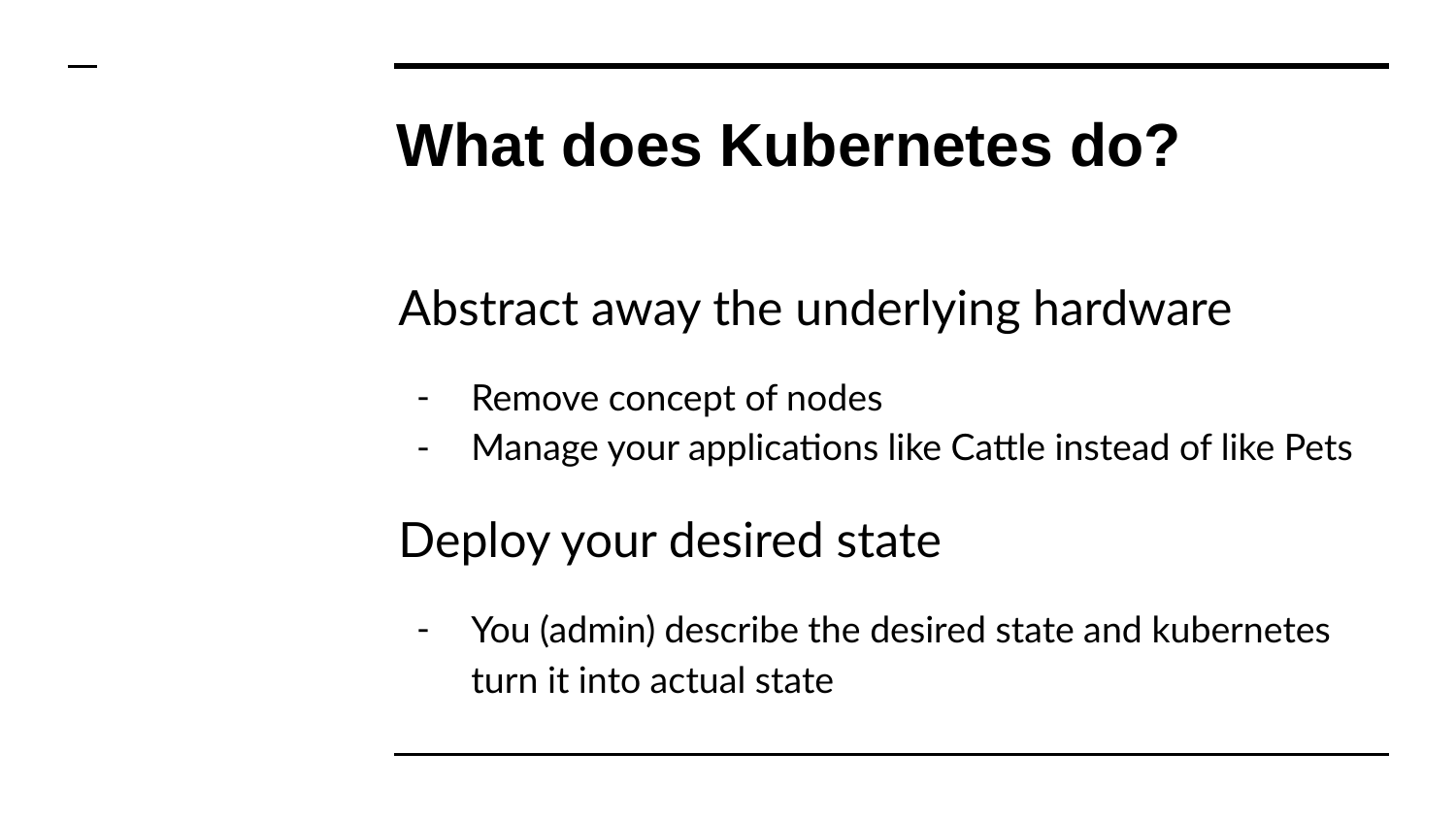

# What does Kubernetes do?
Abstract away the underlying hardware
Remove concept of nodes
Manage your applications like Cattle instead of like Pets
Deploy your desired state
You (admin) describe the desired state and kubernetes turn it into actual state